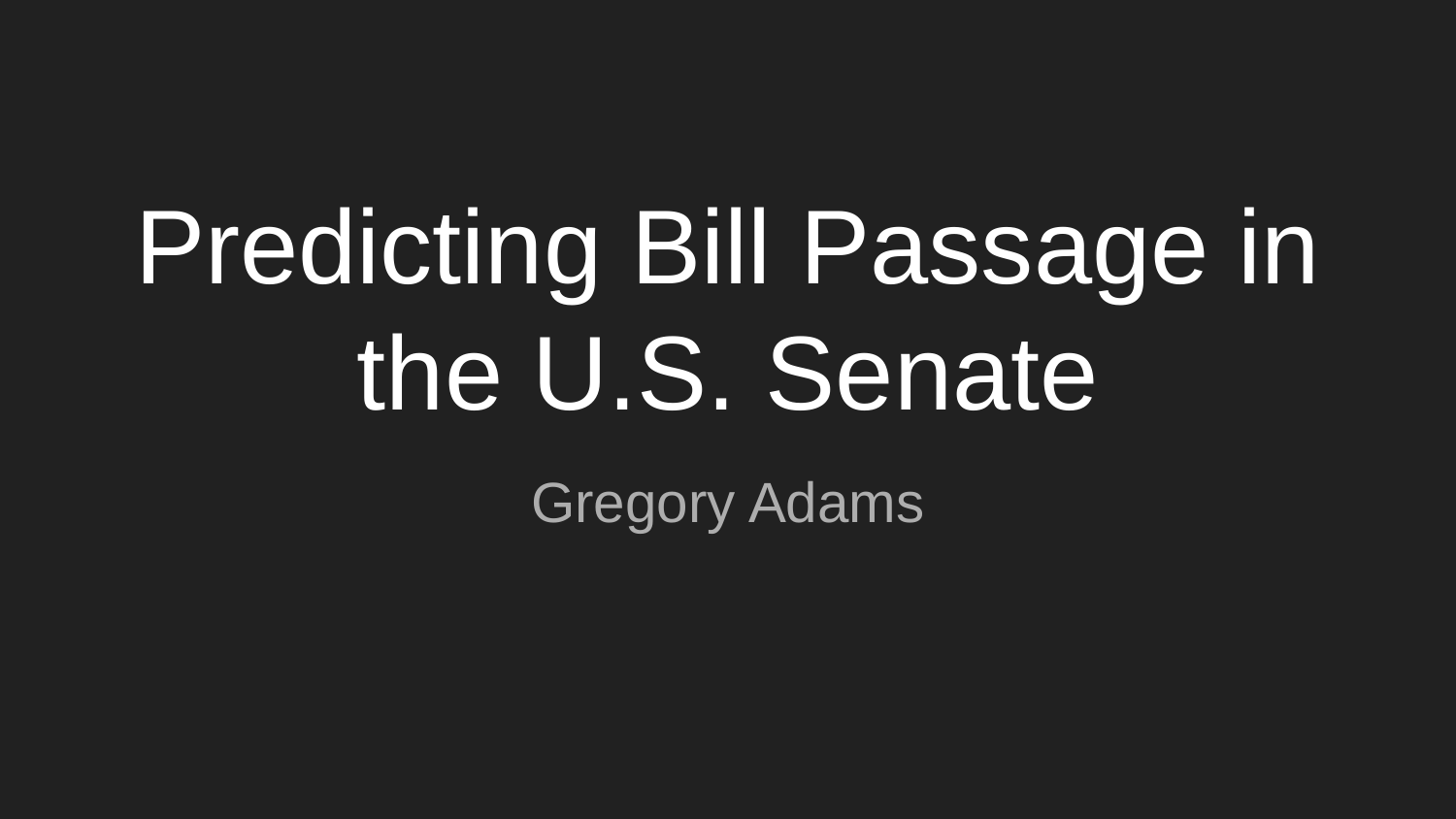

# Predicting Bill Passage in the U.S. Senate
Gregory Adams